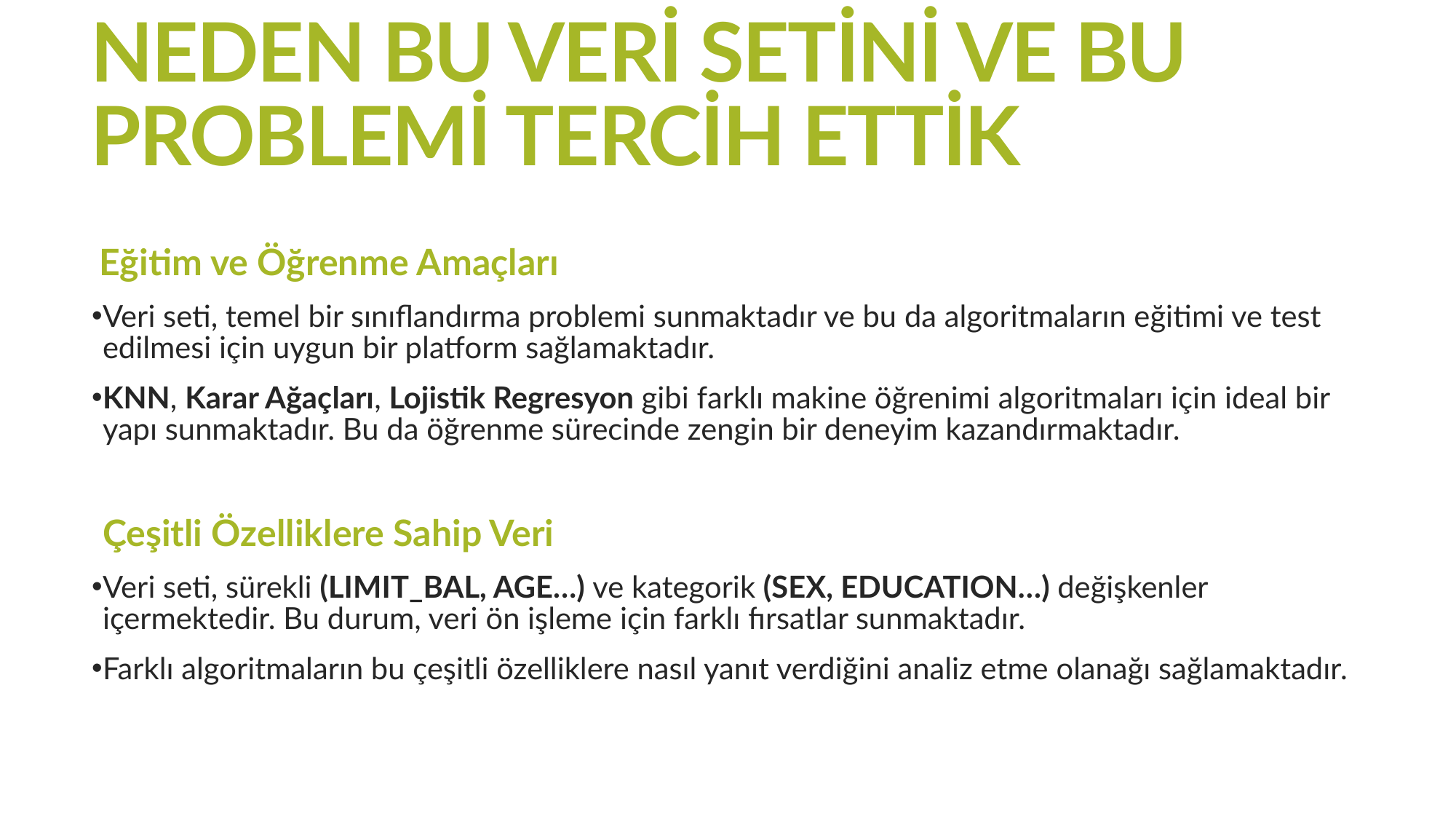

# NEDEN BU VERİ SETİNİ VE BU PROBLEMİ TERCİH ETTİK
 Eğitim ve Öğrenme Amaçları
Veri seti, temel bir sınıflandırma problemi sunmaktadır ve bu da algoritmaların eğitimi ve test edilmesi için uygun bir platform sağlamaktadır.
KNN, Karar Ağaçları, Lojistik Regresyon gibi farklı makine öğrenimi algoritmaları için ideal bir yapı sunmaktadır. Bu da öğrenme sürecinde zengin bir deneyim kazandırmaktadır.

Çeşitli Özelliklere Sahip Veri
Veri seti, sürekli (LIMIT_BAL, AGE…) ve kategorik (SEX, EDUCATION…) değişkenler içermektedir. Bu durum, veri ön işleme için farklı fırsatlar sunmaktadır.
Farklı algoritmaların bu çeşitli özelliklere nasıl yanıt verdiğini analiz etme olanağı sağlamaktadır.